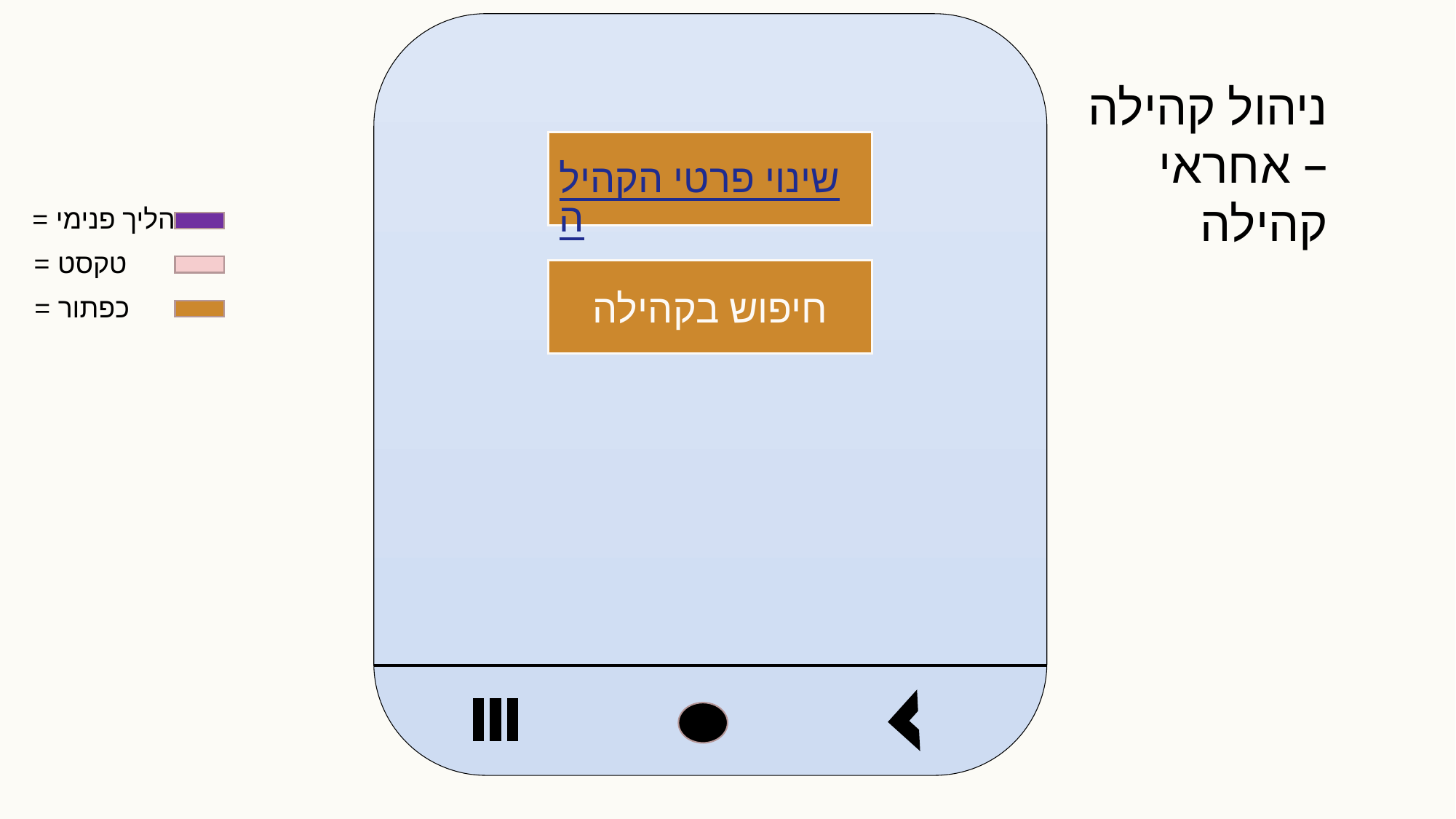

ניהול קהילה – אחראי קהילה
שינוי פרטי הקהילה

= הליך פנימי

= טקסט

= כפתור
חיפוש בקהילה